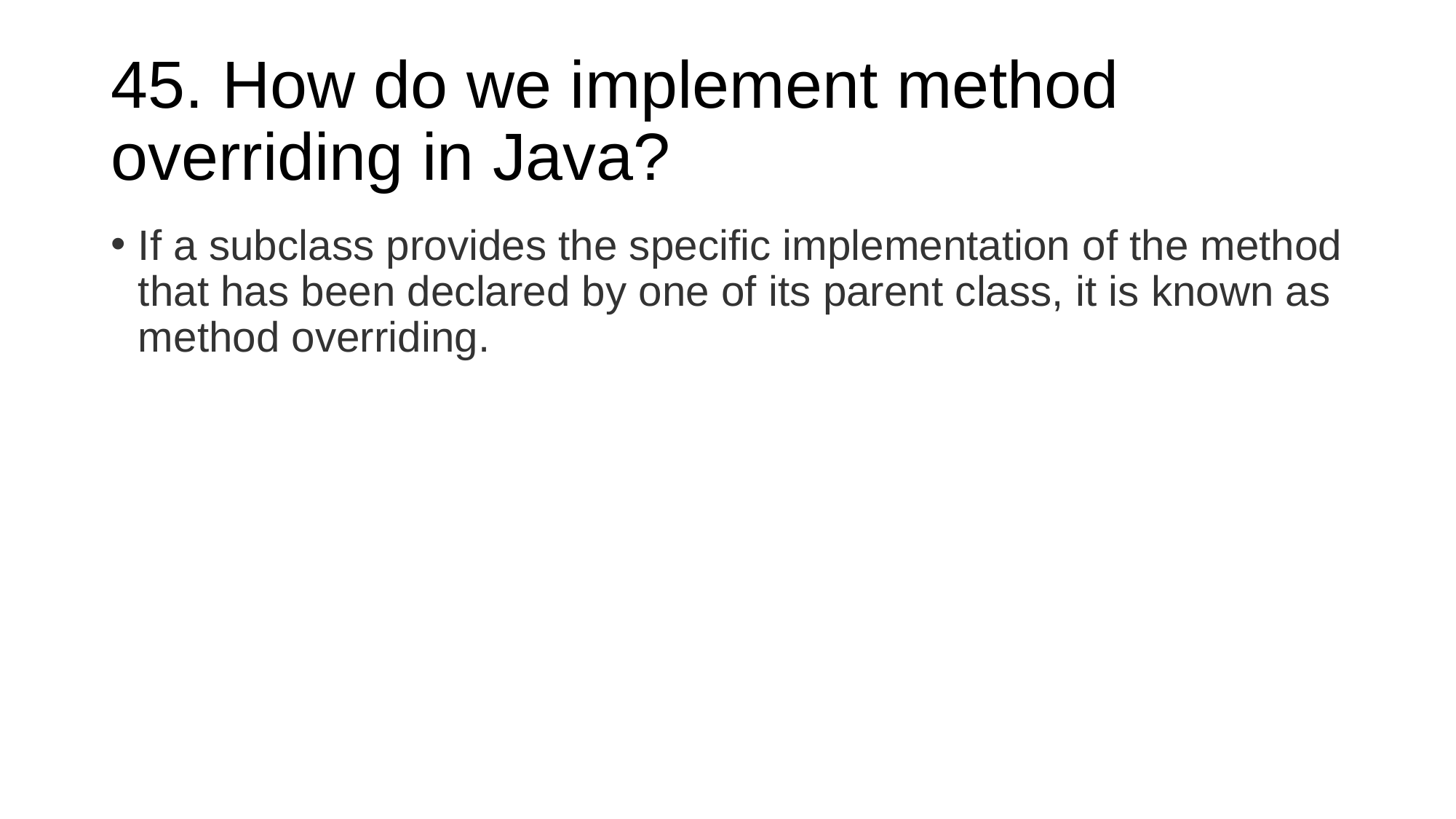

# 45. How do we implement method overriding in Java?
If a subclass provides the specific implementation of the method that has been declared by one of its parent class, it is known as method overriding.